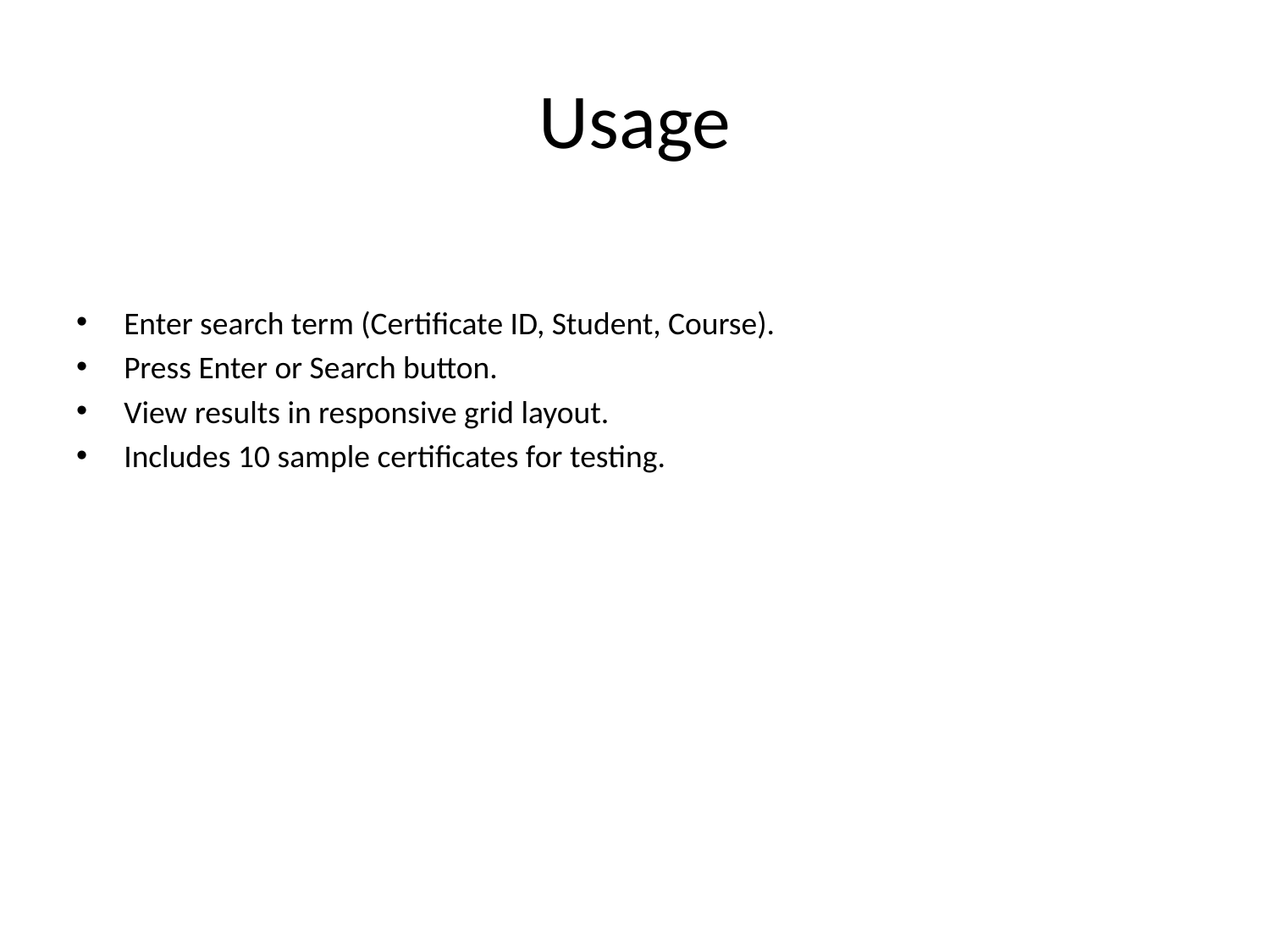

# Usage

Enter search term (Certificate ID, Student, Course).
Press Enter or Search button.
View results in responsive grid layout.
Includes 10 sample certificates for testing.